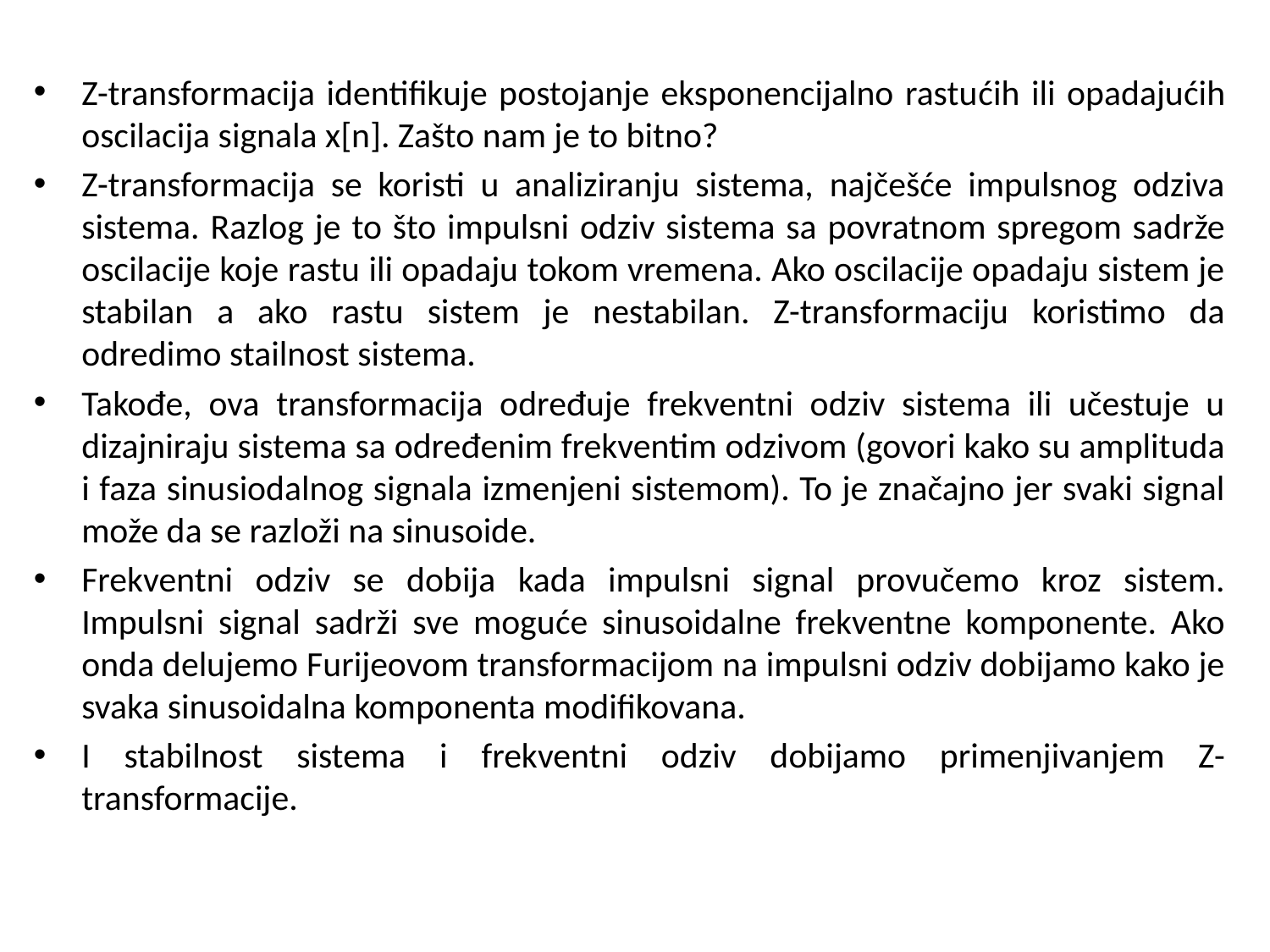

Z-transformacija identifikuje postojanje eksponencijalno rastućih ili opadajućih oscilacija signala x[n]. Zašto nam je to bitno?
Z-transformacija se koristi u analiziranju sistema, najčešće impulsnog odziva sistema. Razlog je to što impulsni odziv sistema sa povratnom spregom sadrže oscilacije koje rastu ili opadaju tokom vremena. Ako oscilacije opadaju sistem je stabilan a ako rastu sistem je nestabilan. Z-transformaciju koristimo da odredimo stailnost sistema.
Takođe, ova transformacija određuje frekventni odziv sistema ili učestuje u dizajniraju sistema sa određenim frekventim odzivom (govori kako su amplituda i faza sinusiodalnog signala izmenjeni sistemom). To je značajno jer svaki signal može da se razloži na sinusoide.
Frekventni odziv se dobija kada impulsni signal provučemo kroz sistem. Impulsni signal sadrži sve moguće sinusoidalne frekventne komponente. Ako onda delujemo Furijeovom transformacijom na impulsni odziv dobijamo kako je svaka sinusoidalna komponenta modifikovana.
I stabilnost sistema i frekventni odziv dobijamo primenjivanjem Z-transformacije.